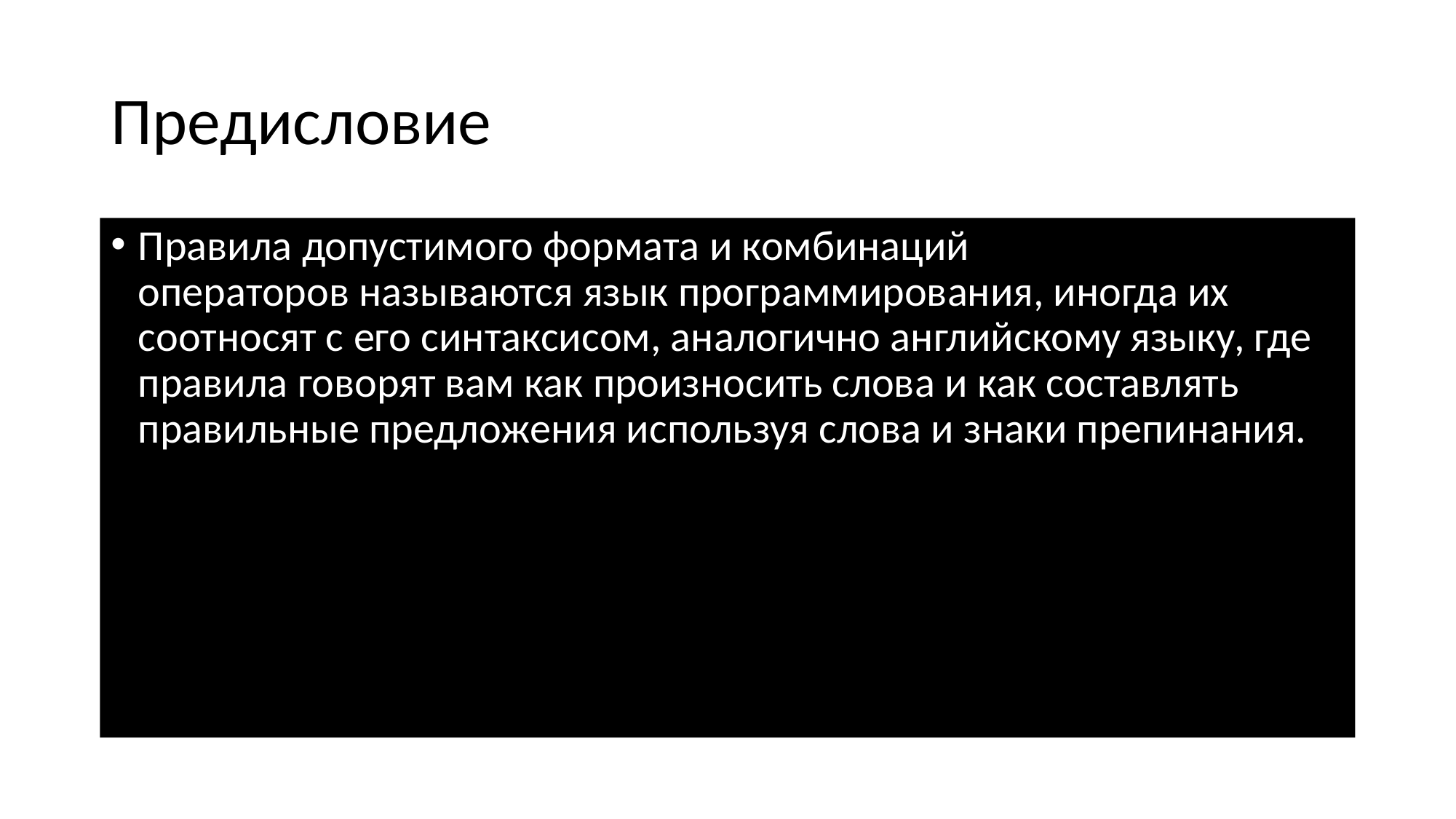

# Предисловие
Правила допустимого формата и комбинаций операторов называются язык программирования, иногда их соотносят с его синтаксисом, аналогично английскому языку, где правила говорят вам как произносить слова и как составлять правильные предложения используя слова и знаки препинания.